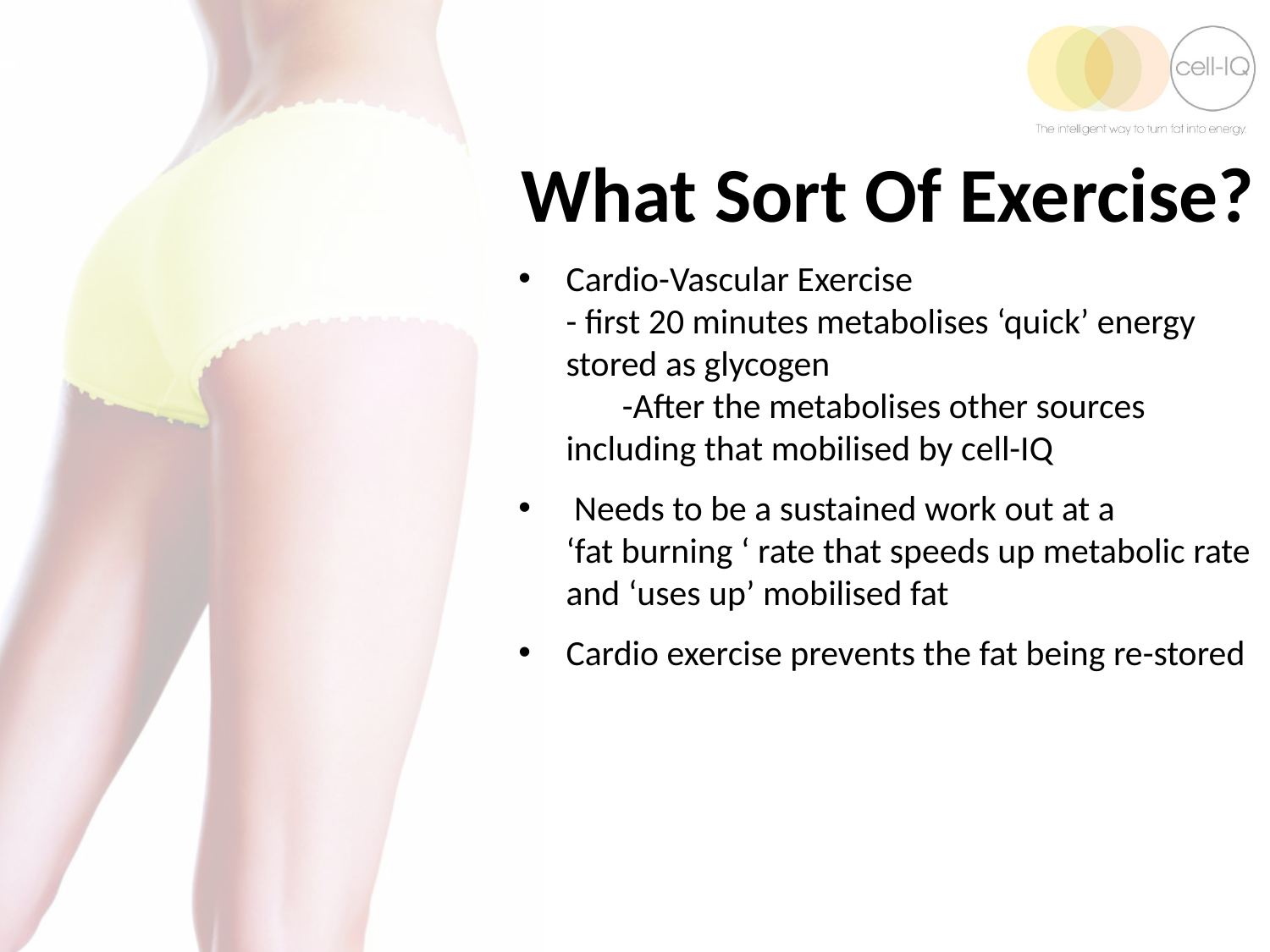

What Sort Of Exercise?
Cardio-Vascular Exercise                                           - first 20 minutes metabolises ‘quick’ energy stored as glycogen                                                             -After the metabolises other sources including that mobilised by cell-IQ
 Needs to be a sustained work out at a            ‘fat burning ‘ rate that speeds up metabolic rate and ‘uses up’ mobilised fat
Cardio exercise prevents the fat being re-stored